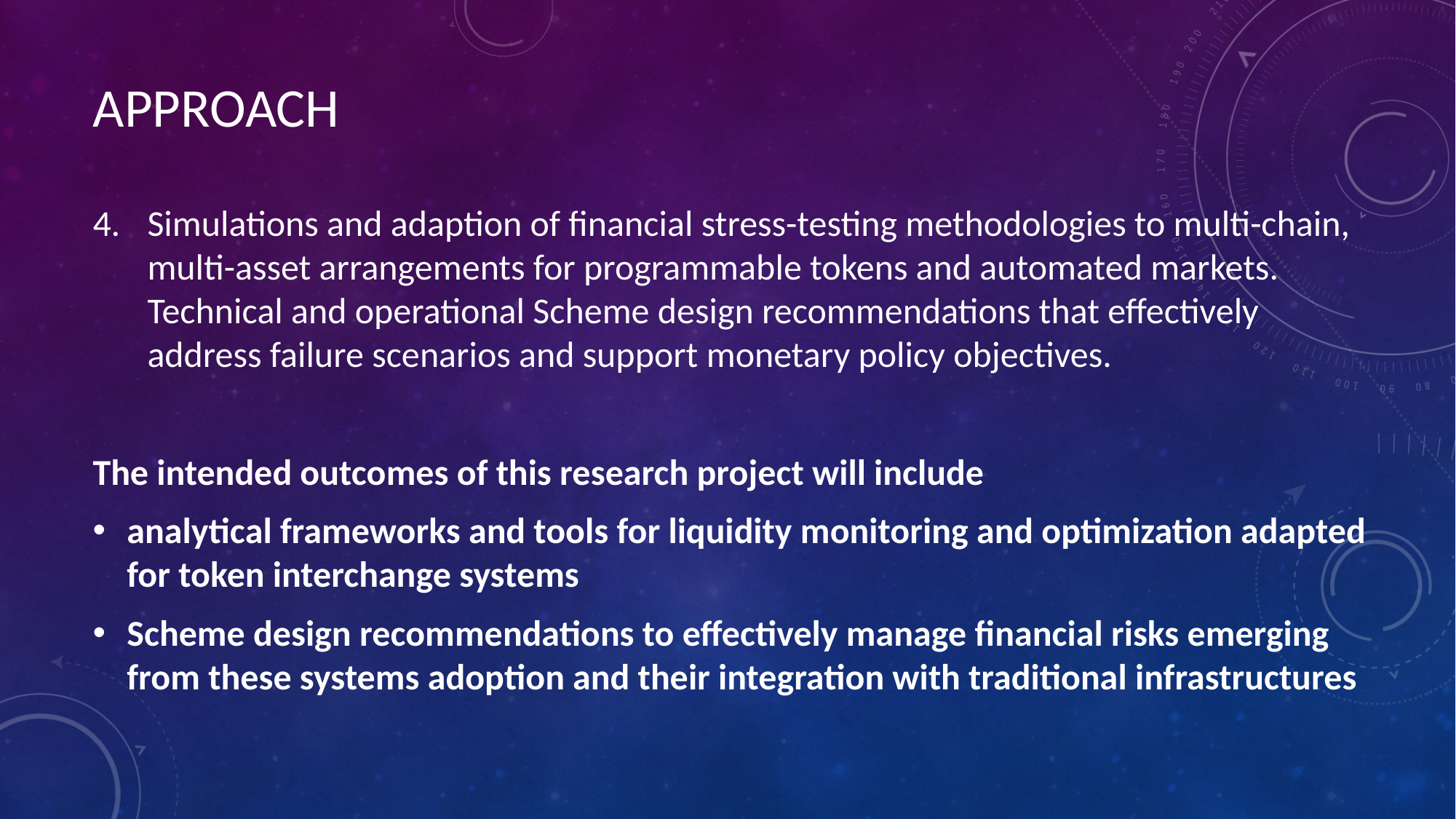

# APPROACH
Simulations and adaption of financial stress-testing methodologies to multi-chain, multi-asset arrangements for programmable tokens and automated markets. Technical and operational Scheme design recommendations that effectively address failure scenarios and support monetary policy objectives.

The intended outcomes of this research project will include
analytical frameworks and tools for liquidity monitoring and optimization adapted for token interchange systems
Scheme design recommendations to effectively manage financial risks emerging from these systems adoption and their integration with traditional infrastructures